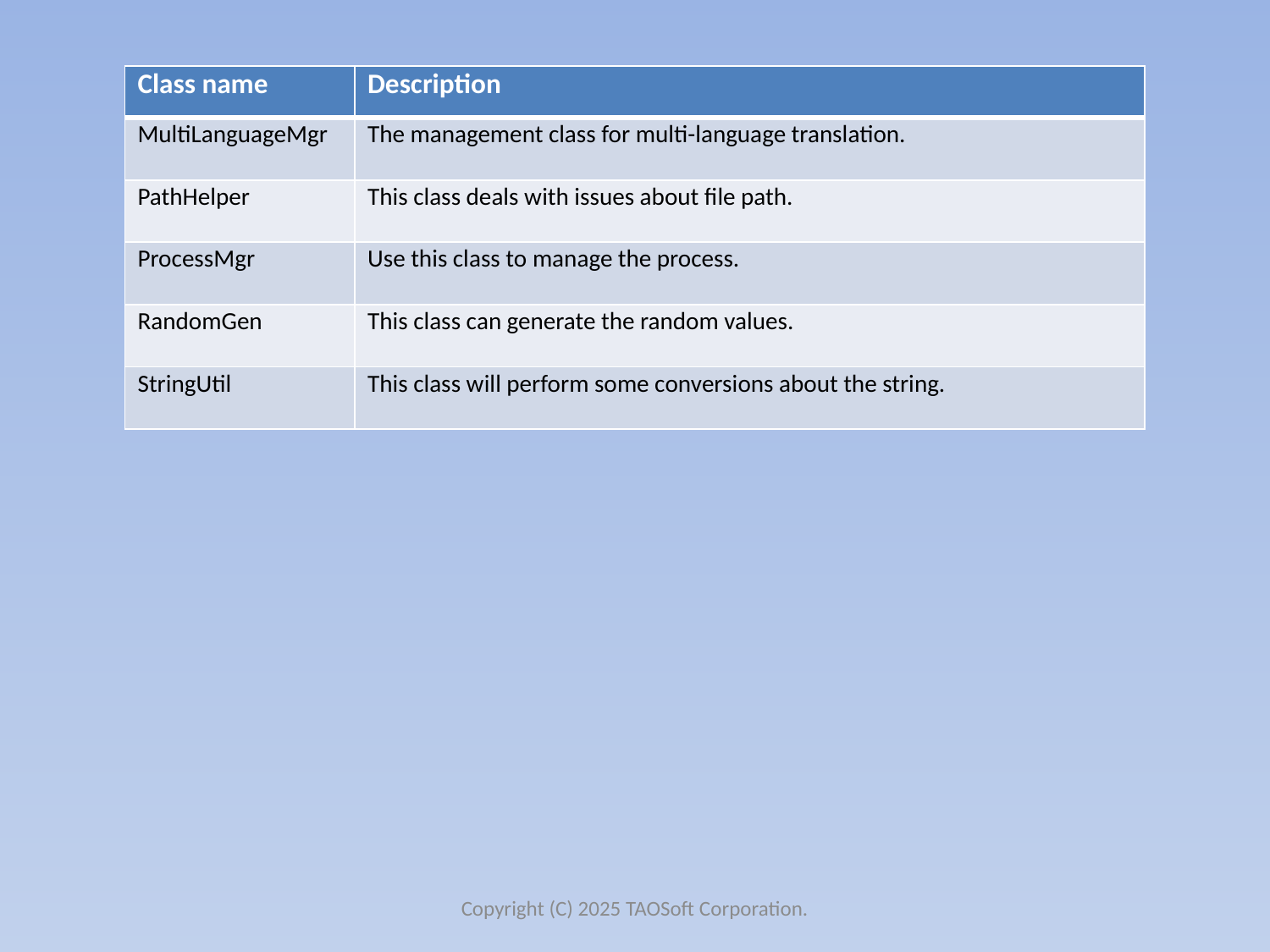

| Class name | Description |
| --- | --- |
| MultiLanguageMgr | The management class for multi-language translation. |
| PathHelper | This class deals with issues about file path. |
| ProcessMgr | Use this class to manage the process. |
| RandomGen | This class can generate the random values. |
| StringUtil | This class will perform some conversions about the string. |
Copyright (C) 2025 TAOSoft Corporation.
4